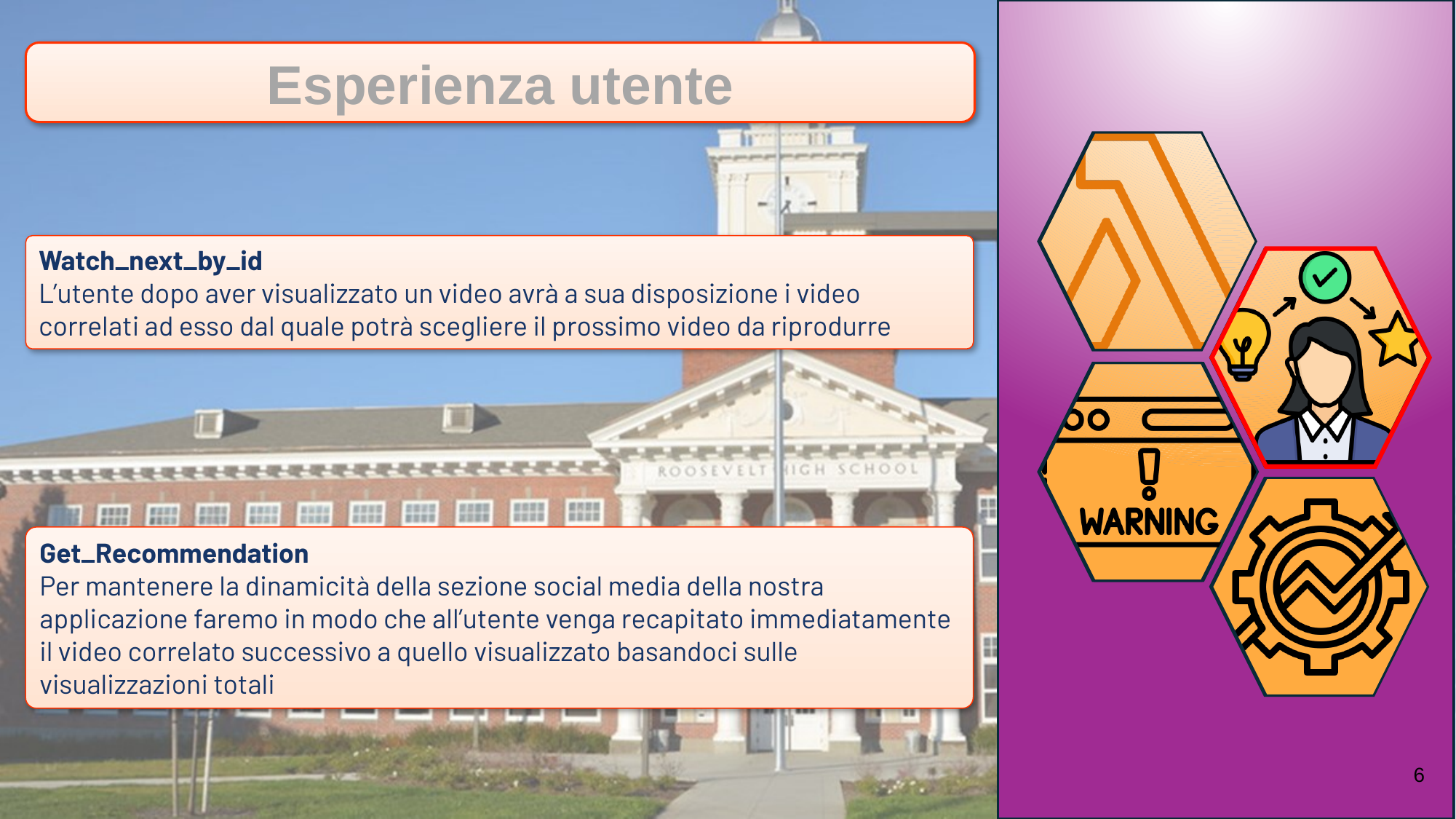

Esperienza utente

Watch_next_by_id
L’utente dopo aver visualizzato un video avrà a sua disposizione i video correlati ad esso dal quale potrà scegliere il prossimo video da riprodurre

Get_Recommendation
Per mantenere la dinamicità della sezione social media della nostra applicazione faremo in modo che all’utente venga recapitato immediatamente il video correlato successivo a quello visualizzato basandoci sulle visualizzazioni totali
6